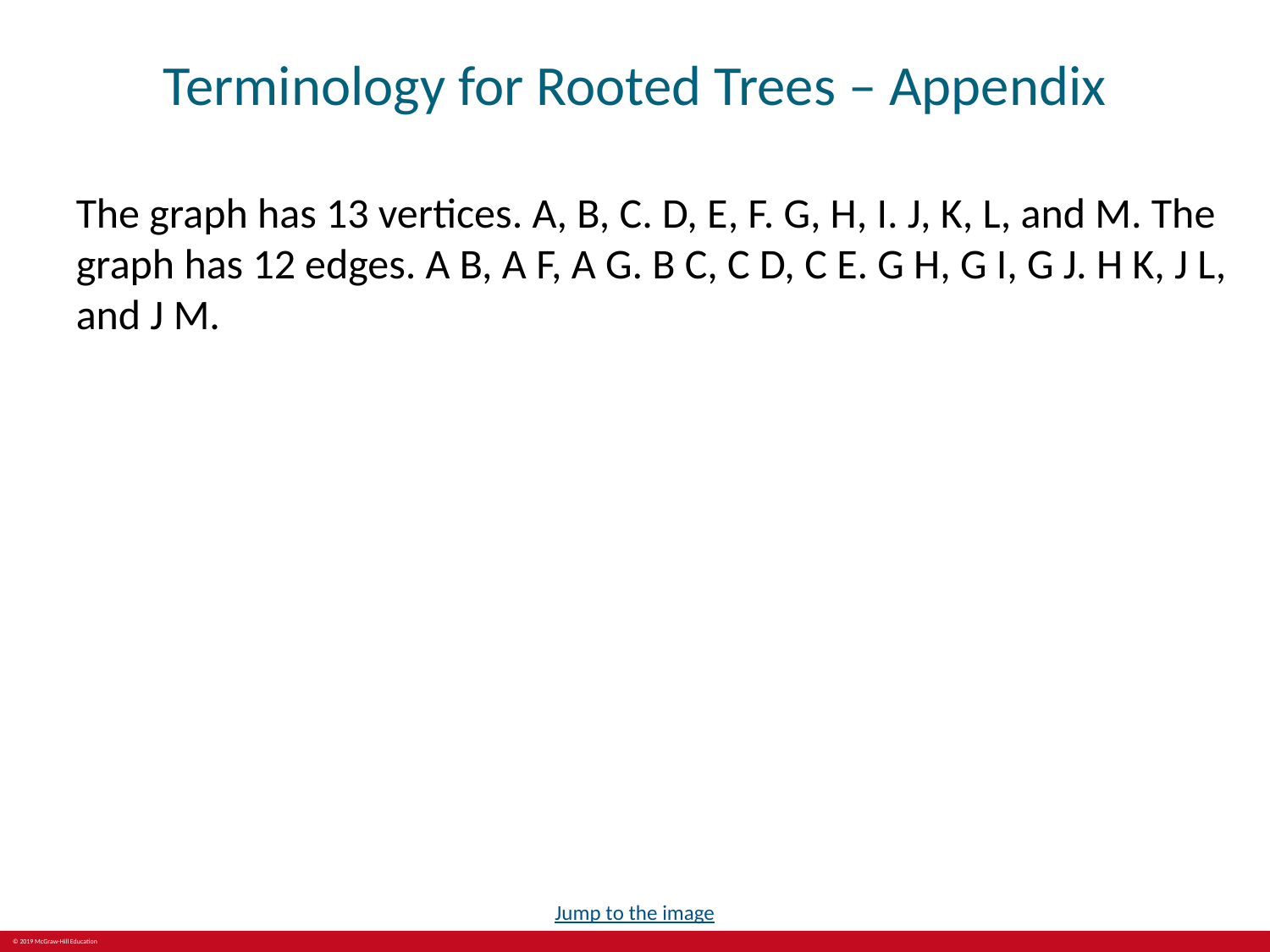

# Terminology for Rooted Trees – Appendix
The graph has 13 vertices. A, B, C. D, E, F. G, H, I. J, K, L, and M. The graph has 12 edges. A B, A F, A G. B C, C D, C E. G H, G I, G J. H K, J L, and J M.
Jump to the image